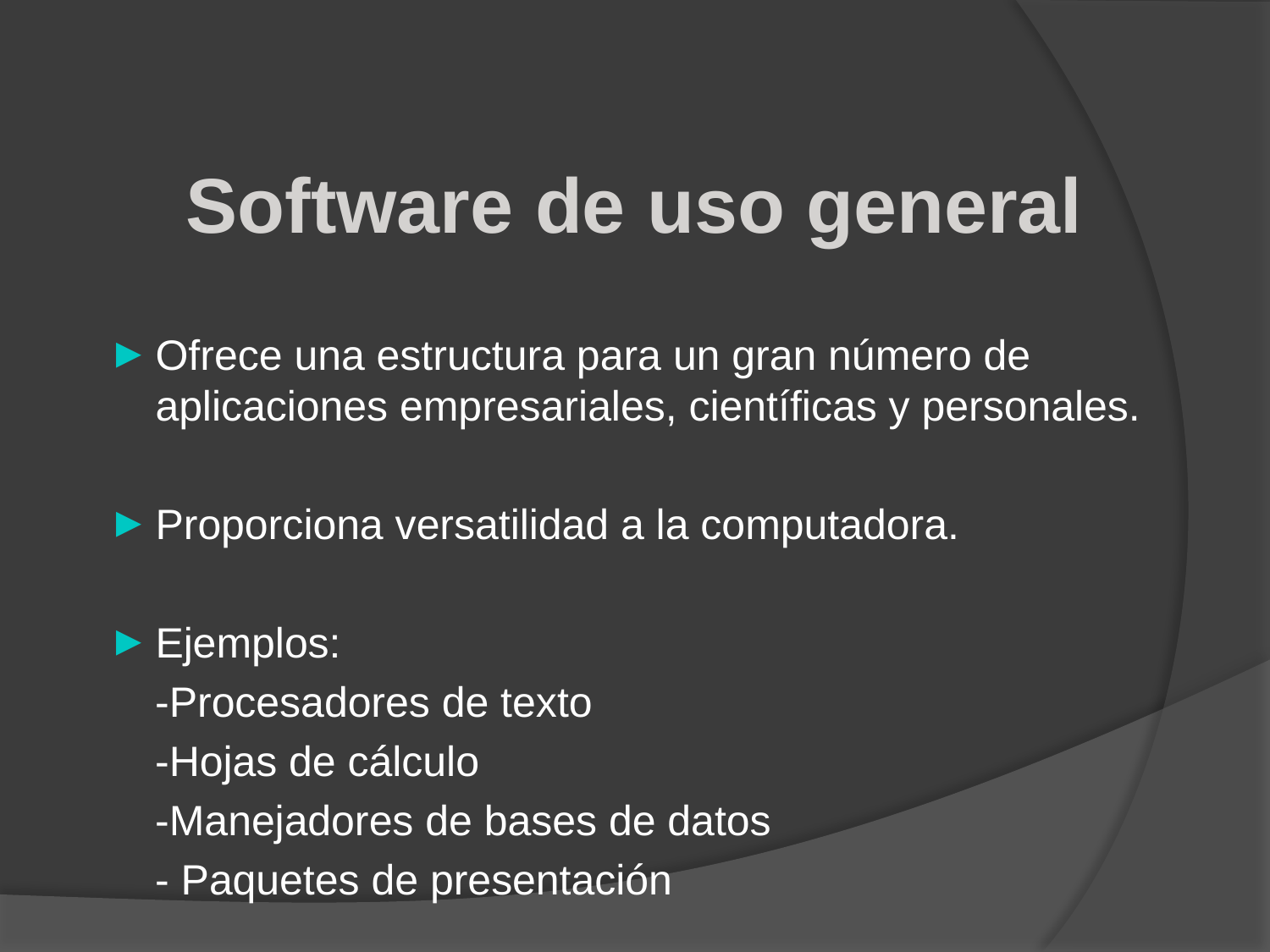

Software de uso general
Ofrece una estructura para un gran número de aplicaciones empresariales, científicas y personales.

Proporciona versatilidad a la computadora.

Ejemplos:
    -Procesadores de texto
    -Hojas de cálculo
    -Manejadores de bases de datos
    - Paquetes de presentación